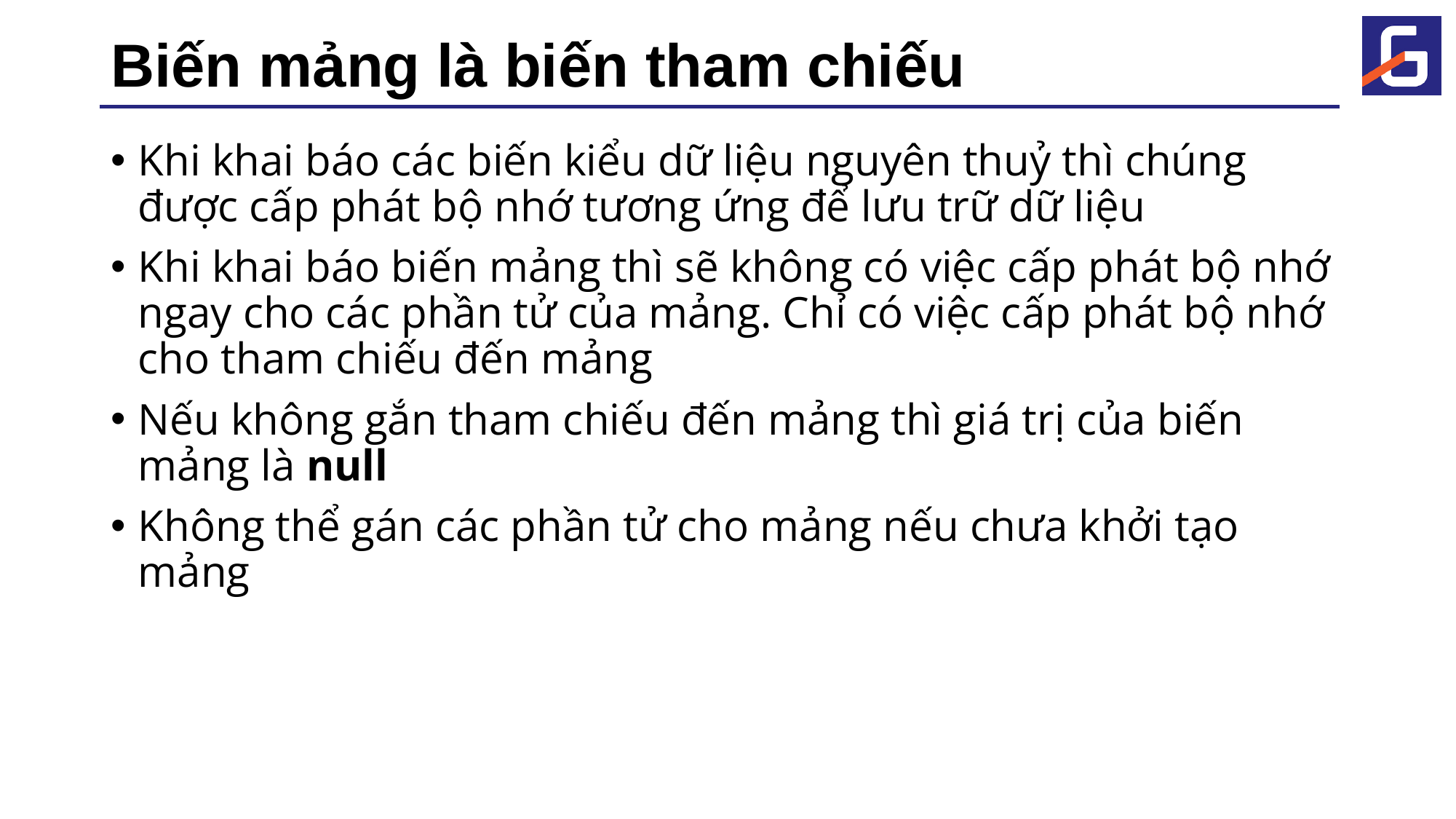

# Biến mảng là biến tham chiếu
Khi khai báo các biến kiểu dữ liệu nguyên thuỷ thì chúng được cấp phát bộ nhớ tương ứng để lưu trữ dữ liệu
Khi khai báo biến mảng thì sẽ không có việc cấp phát bộ nhớ ngay cho các phần tử của mảng. Chỉ có việc cấp phát bộ nhớ cho tham chiếu đến mảng
Nếu không gắn tham chiếu đến mảng thì giá trị của biến mảng là null
Không thể gán các phần tử cho mảng nếu chưa khởi tạo mảng